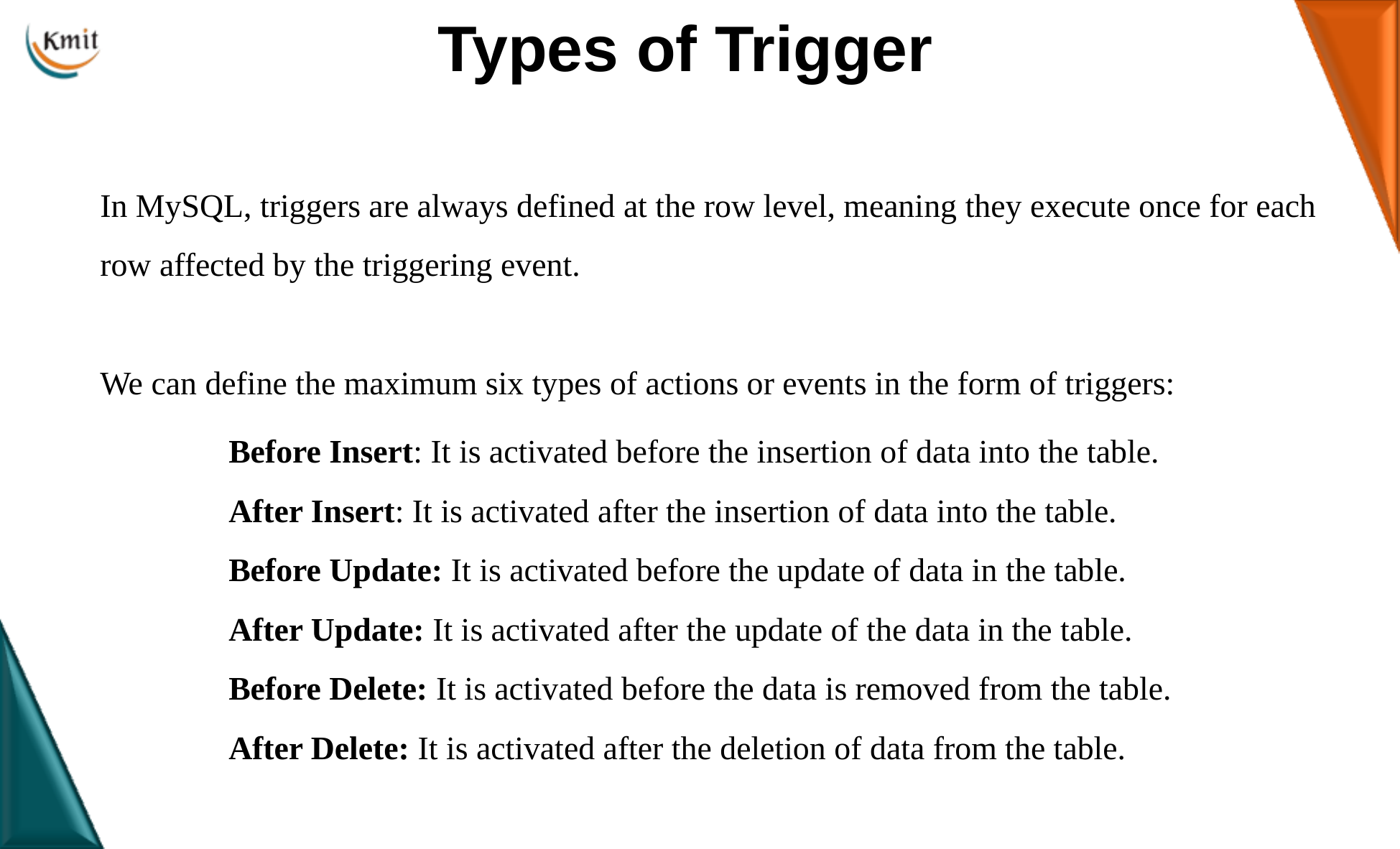

Types of Trigger
In MySQL, triggers are always defined at the row level, meaning they execute once for each row affected by the triggering event.

We can define the maximum six types of actions or events in the form of triggers:
Before Insert: It is activated before the insertion of data into the table.
After Insert: It is activated after the insertion of data into the table.
Before Update: It is activated before the update of data in the table.
After Update: It is activated after the update of the data in the table.
Before Delete: It is activated before the data is removed from the table.
After Delete: It is activated after the deletion of data from the table.